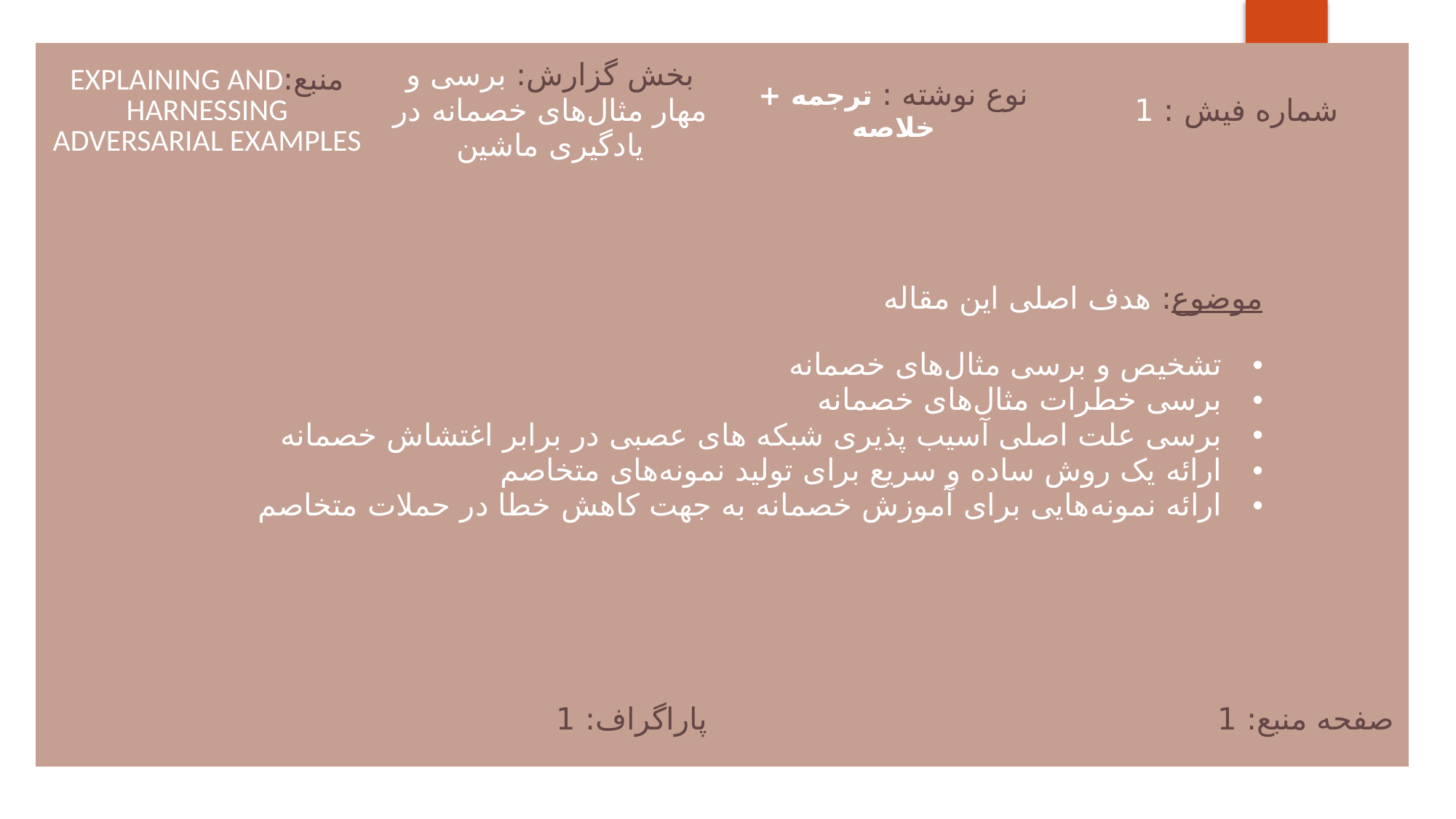

| منبع:EXPLAINING AND HARNESSING ADVERSARIAL EXAMPLES | بخش گزارش: برسی و مهار مثال‌های خصمانه در یادگیری ماشین | نوع نوشته : ترجمه + خلاصه | شماره فیش : 1 |
| --- | --- | --- | --- |
| موضوع: هدف اصلی این مقاله تشخیص و برسی مثال‌های خصمانه برسی خطرات مثال‌‌های خصمانه برسی علت اصلی آسیب پذیری شبکه های عصبی در برابر اغتشاش خصمانه ارائه یک روش ساده و سریع برای تولید نمونه‌های متخاصم ارائه نمونه‌هایی برای آموزش خصمانه به جهت کاهش خطا در حملات متخاصم |  |  |  |
| پاراگراف: 1 |  | صفحه منبع: 1 |  |